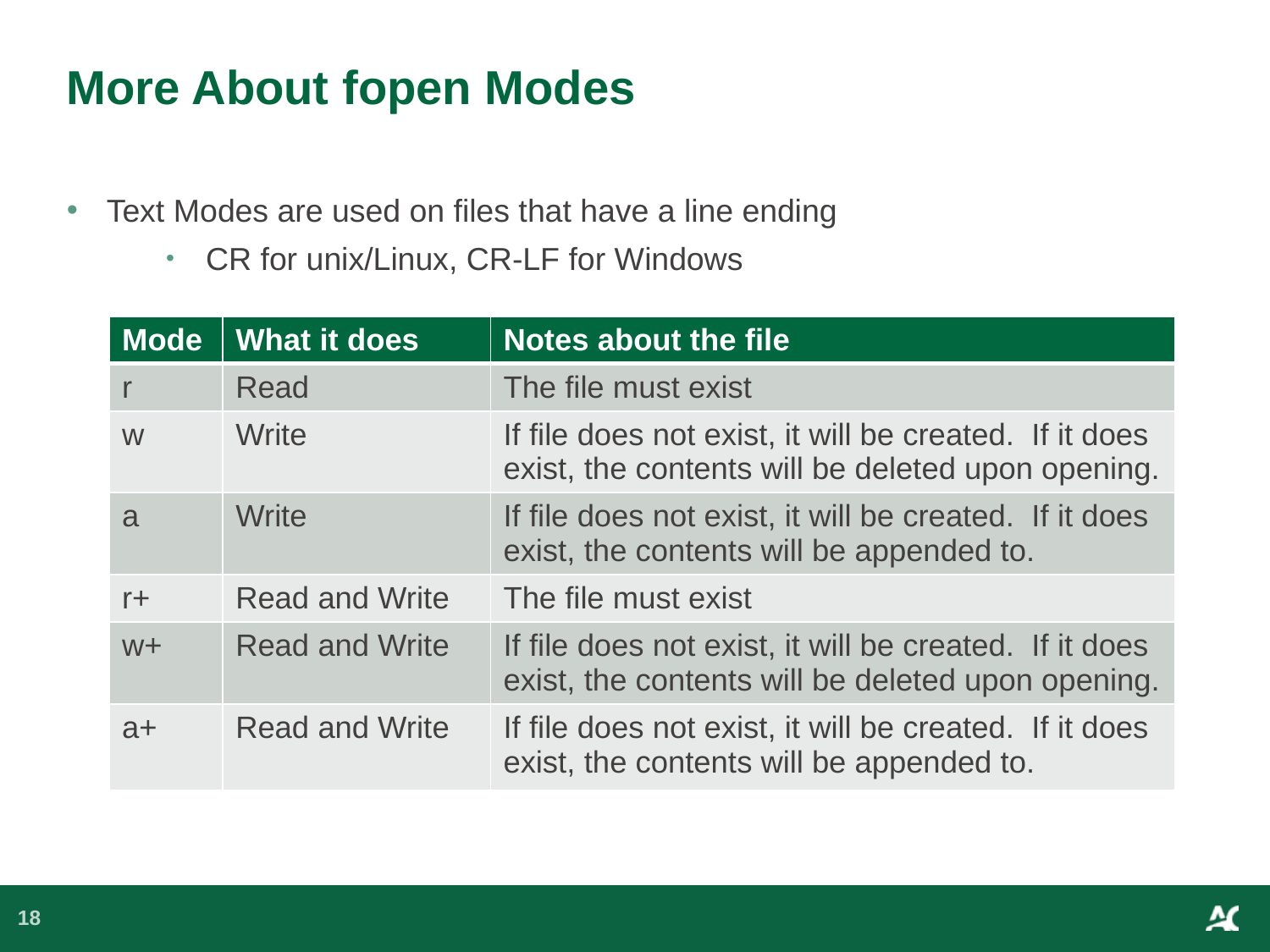

# More About fopen Modes
Text Modes are used on files that have a line ending
CR for unix/Linux, CR-LF for Windows
| Mode | What it does | Notes about the file |
| --- | --- | --- |
| r | Read | The file must exist |
| w | Write | If file does not exist, it will be created. If it does exist, the contents will be deleted upon opening. |
| a | Write | If file does not exist, it will be created. If it does exist, the contents will be appended to. |
| r+ | Read and Write | The file must exist |
| w+ | Read and Write | If file does not exist, it will be created. If it does exist, the contents will be deleted upon opening. |
| a+ | Read and Write | If file does not exist, it will be created. If it does exist, the contents will be appended to. |
18